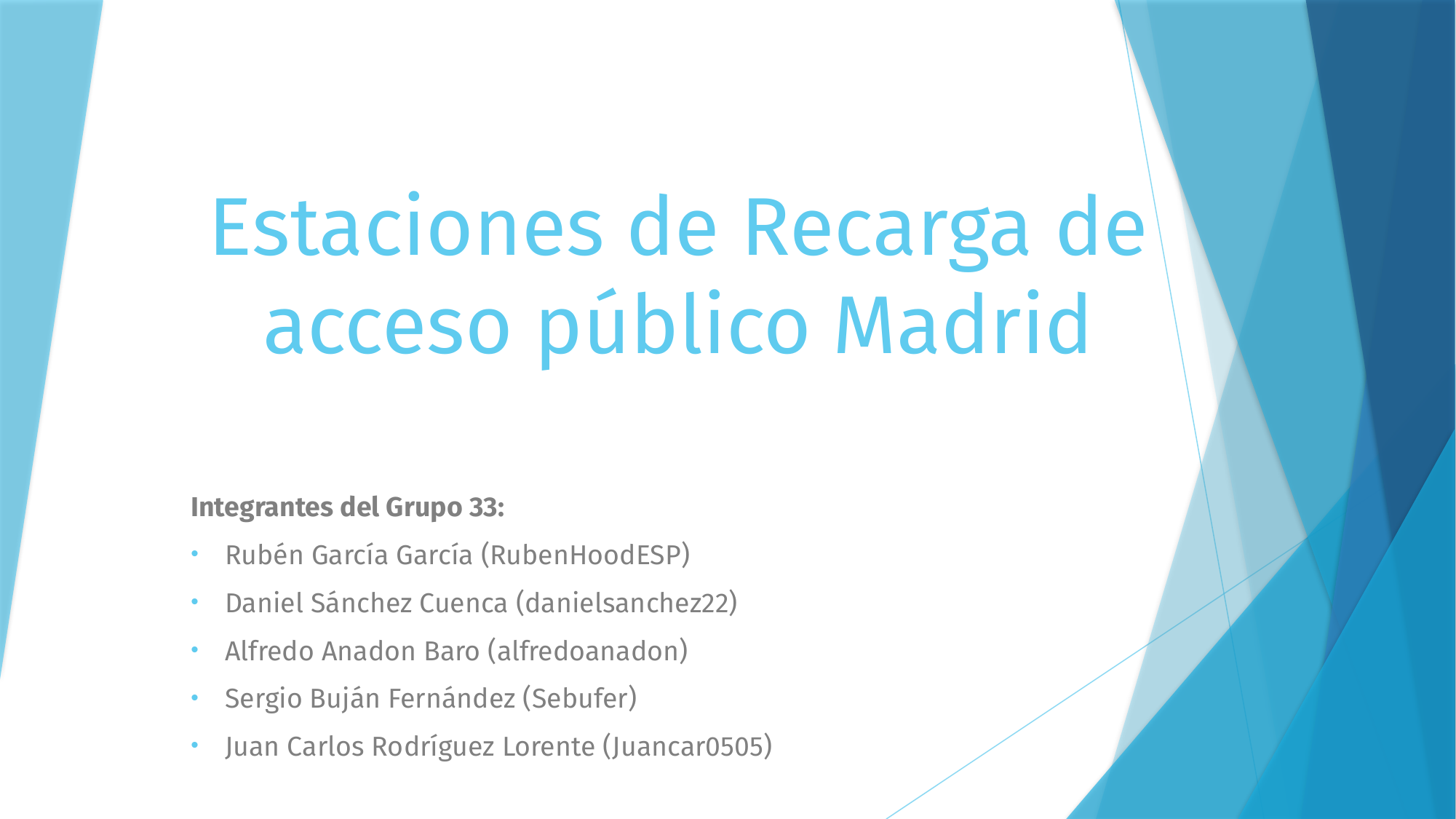

# Estaciones de Recarga de acceso público Madrid
Integrantes del Grupo 33:
Rubén García García (RubenHoodESP)
Daniel Sánchez Cuenca (danielsanchez22)
Alfredo Anadon Baro (alfredoanadon)
Sergio Buján Fernández (Sebufer)
Juan Carlos Rodríguez Lorente (Juancar0505)